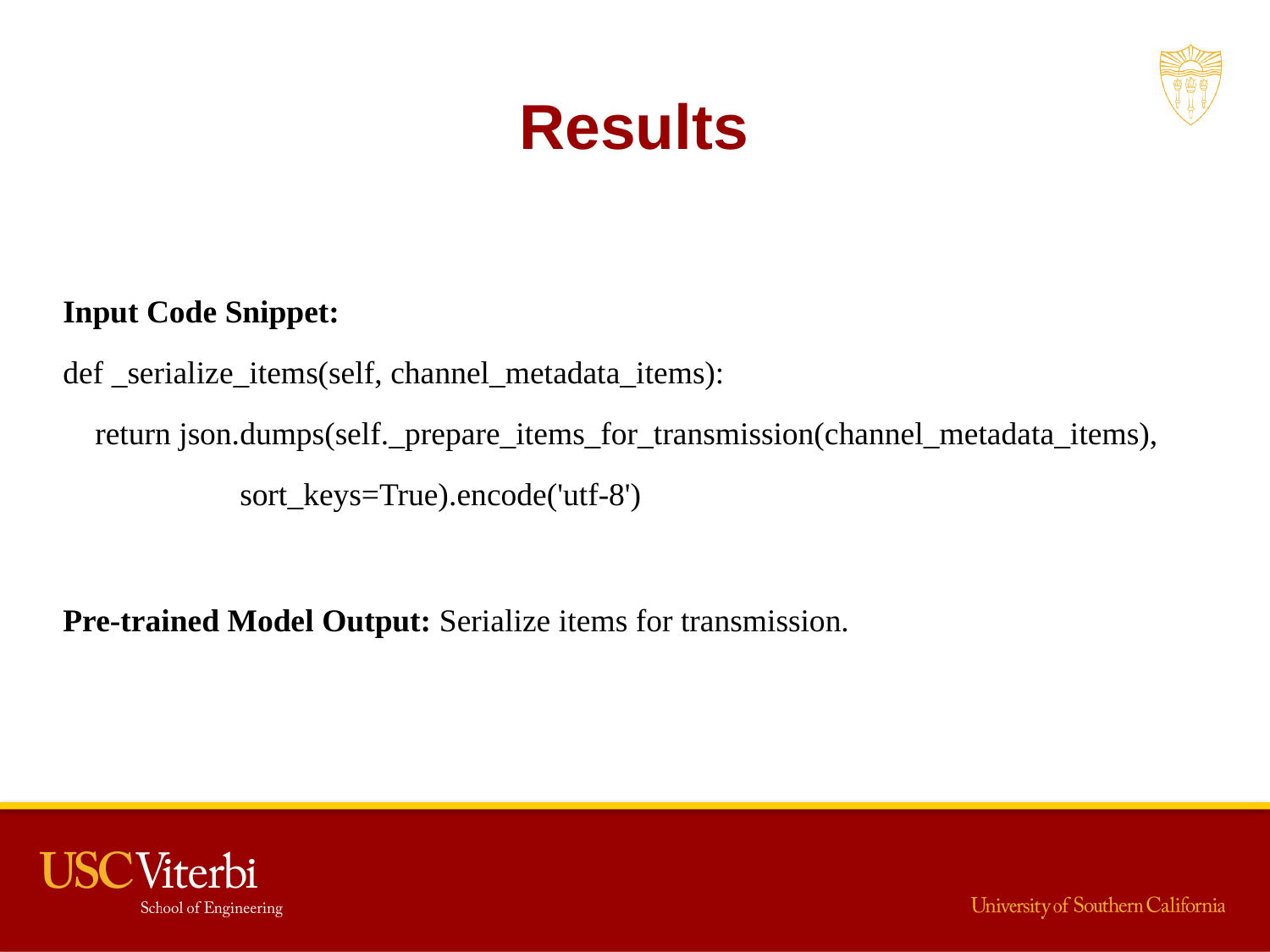

Results
Input Code Snippet:
def _serialize_items(self, channel_metadata_items):
    return json.dumps(self._prepare_items_for_transmission(channel_metadata_items),
                      sort_keys=True).encode('utf-8')

Pre-trained Model Output: Serialize items for transmission.